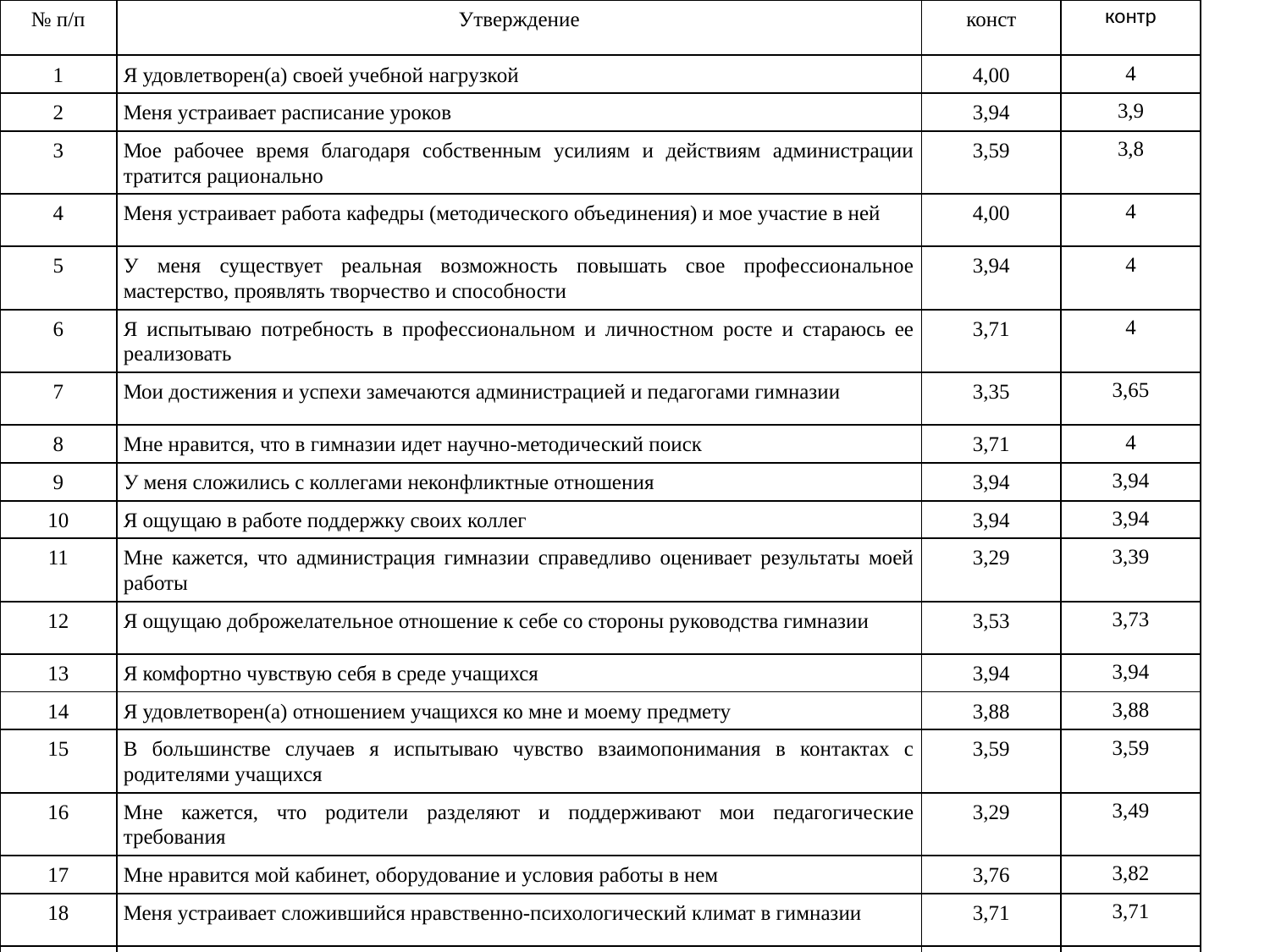

| № п/п | Утверждение | конст | контр |
| --- | --- | --- | --- |
| 1 | Я удовлетворен(а) своей учебной нагрузкой | 4,00 | 4 |
| 2 | Меня устраивает расписание уроков | 3,94 | 3,9 |
| 3 | Мое рабочее время благодаря собственным усилиям и действиям администрации тратится рационально | 3,59 | 3,8 |
| 4 | Меня устраивает работа кафедры (методического объединения) и мое участие в ней | 4,00 | 4 |
| 5 | У меня существует реальная возможность повышать свое профессиональное мастерство, проявлять творчество и способности | 3,94 | 4 |
| 6 | Я испытываю потребность в профессиональном и личностном росте и стараюсь ее реализовать | 3,71 | 4 |
| 7 | Мои достижения и успехи замечаются администрацией и педагогами гимназии | 3,35 | 3,65 |
| 8 | Мне нравится, что в гимназии идет научно-методический поиск | 3,71 | 4 |
| 9 | У меня сложились с коллегами неконфликтные отношения | 3,94 | 3,94 |
| 10 | Я ощущаю в работе поддержку своих коллег | 3,94 | 3,94 |
| 11 | Мне кажется, что администрация гимназии справедливо оценивает результаты моей работы | 3,29 | 3,39 |
| 12 | Я ощущаю доброжелательное отношение к себе со стороны руководства гимназии | 3,53 | 3,73 |
| 13 | Я комфортно чувствую себя в среде учащихся | 3,94 | 3,94 |
| 14 | Я удовлетворен(а) отношением учащихся ко мне и моему предмету | 3,88 | 3,88 |
| 15 | В большинстве случаев я испытываю чувство взаимопонимания в контактах с родителями учащихся | 3,59 | 3,59 |
| 16 | Мне кажется, что родители разделяют и поддерживают мои педагогические требования | 3,29 | 3,49 |
| 17 | Мне нравится мой кабинет, оборудование и условия работы в нем | 3,76 | 3,82 |
| 18 | Меня устраивает сложившийся нравственно-психологический климат в гимназии | 3,71 | 3,71 |
| 19 | На мой взгляд, созданная в гимназии система научно-методического обеспечения способствует повышению моего профессионального мастерства | 3,88 | 3,88 |
| 20 | Я доволен размером заработной платы и своевременностью ее выплаты | 3,18 | 3,48 |
|  | УДОВЛЕТВОРЕННОСТЬ | 3,71 | 3,8 |